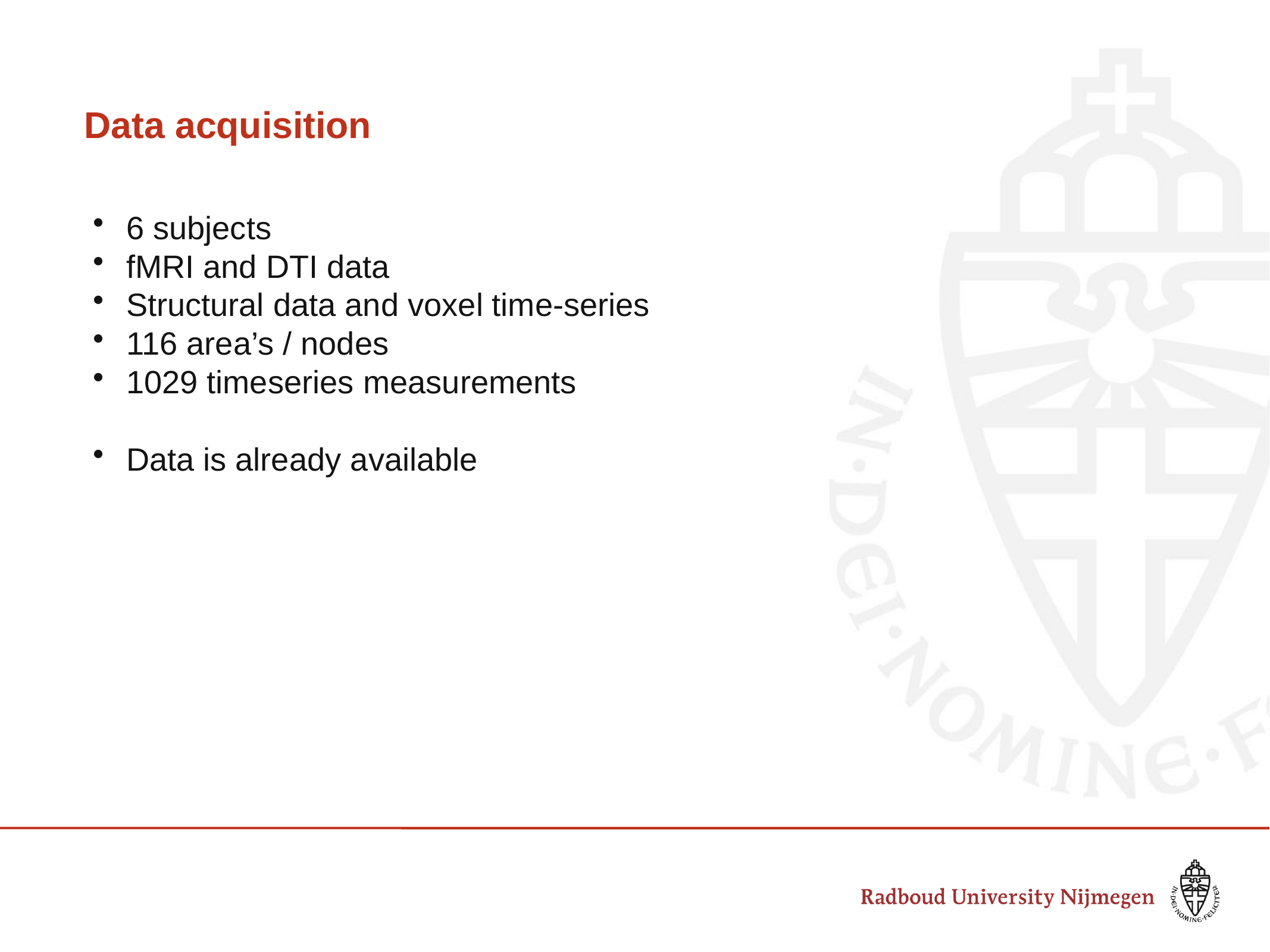

# Data acquisition
6 subjects
fMRI and DTI data
Structural data and voxel time-series
116 area’s / nodes
1029 timeseries measurements

Data is already available